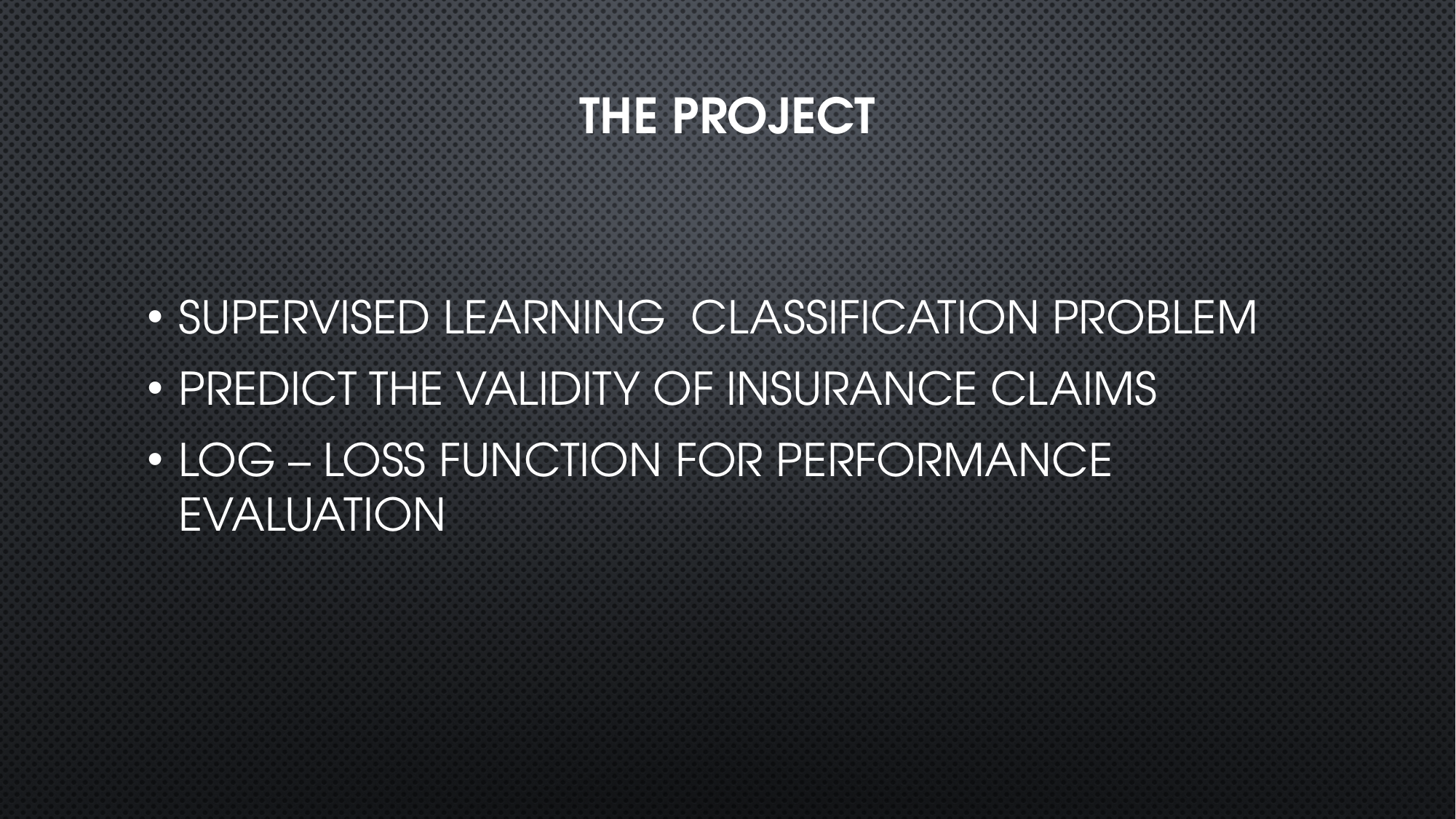

# The Project
Supervised Learning  Classification Problem
Predict the Validity of Insurance Claims
Log – Loss Function for performance evaluation